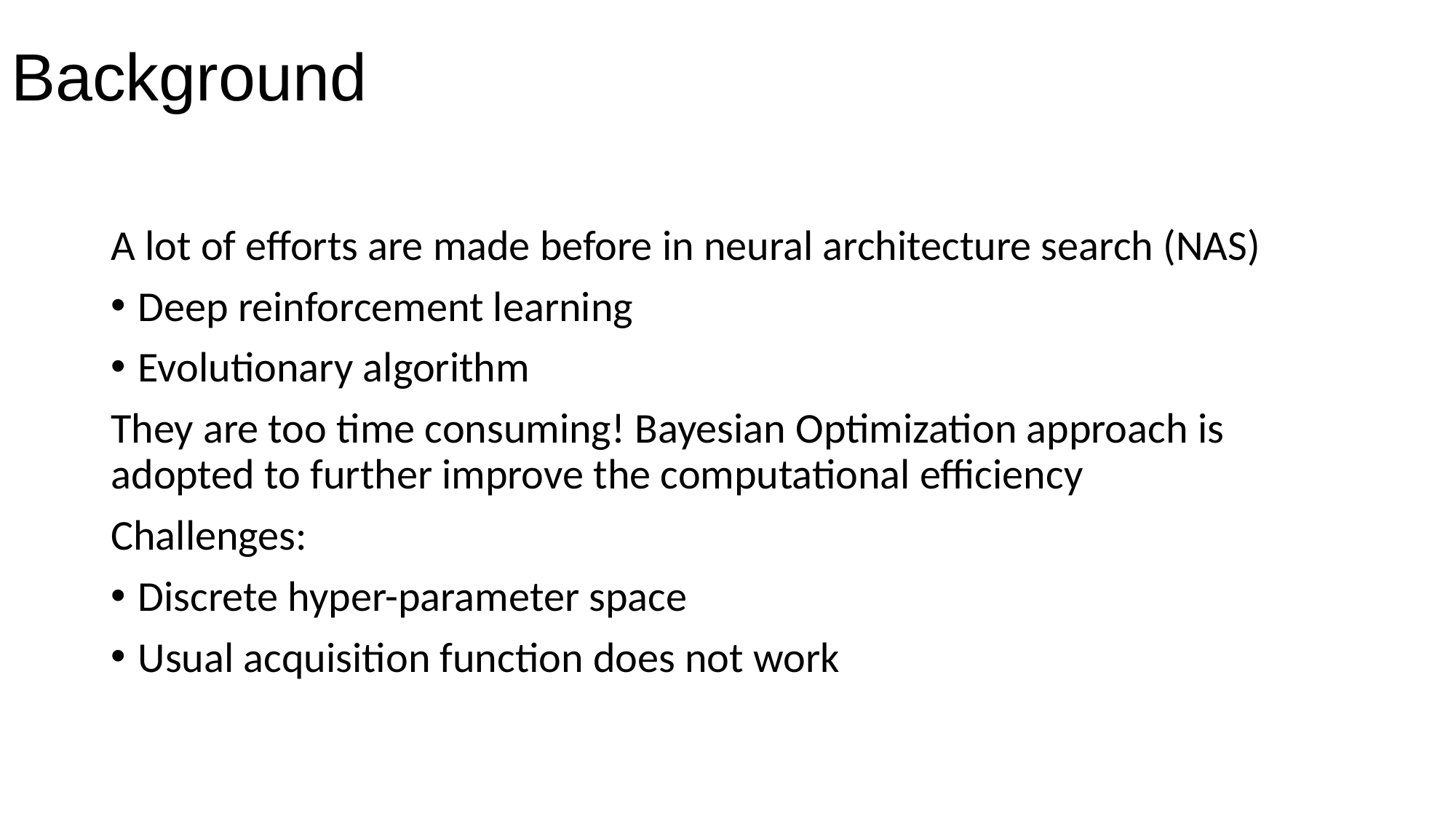

# Background
A lot of efforts are made before in neural architecture search (NAS)
Deep reinforcement learning
Evolutionary algorithm
They are too time consuming! Bayesian Optimization approach is adopted to further improve the computational efficiency
Challenges:
Discrete hyper-parameter space
Usual acquisition function does not work